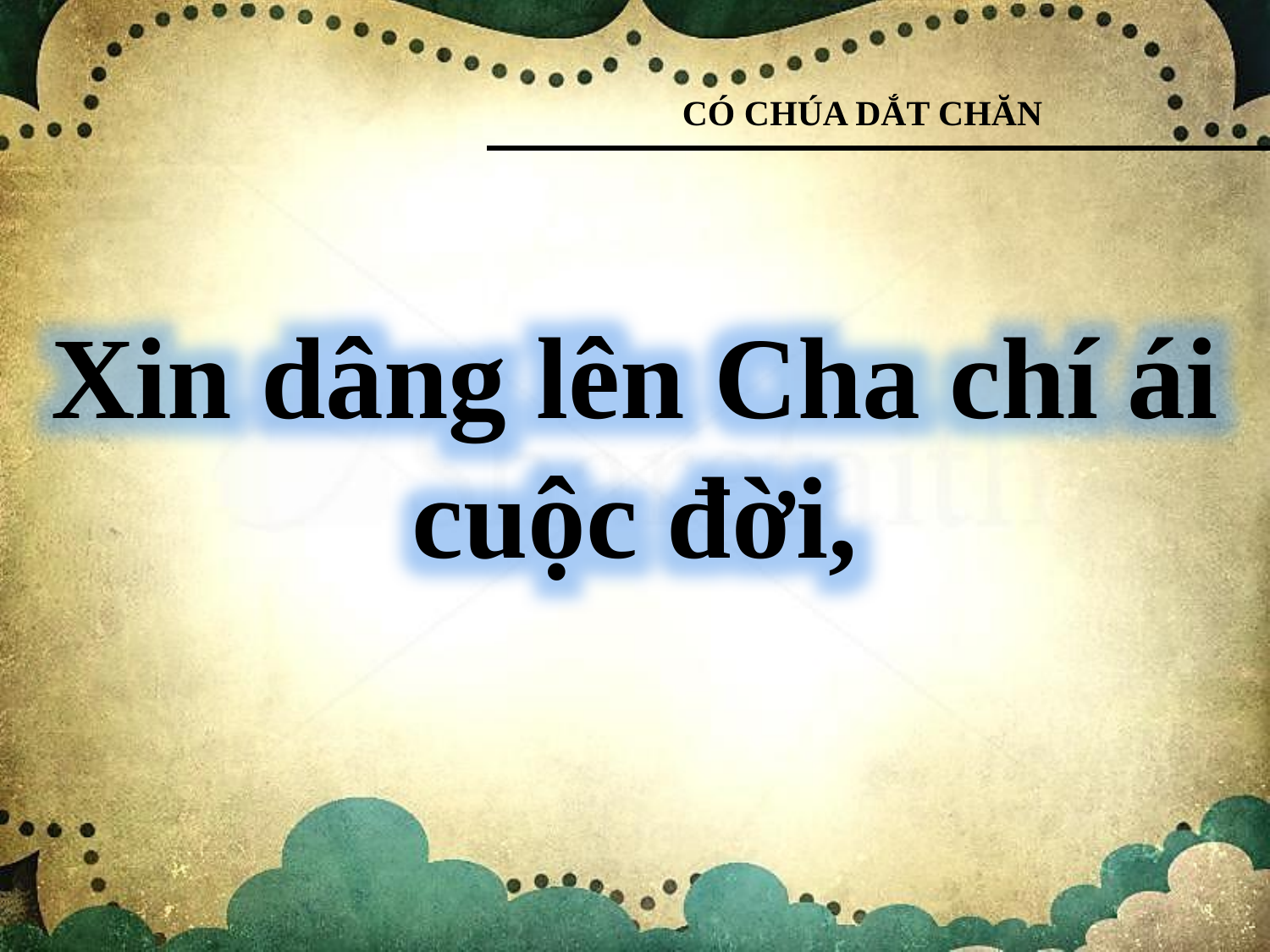

CÓ CHÚA DẮT CHĂN
Xin dâng lên Cha chí ái cuộc đời,